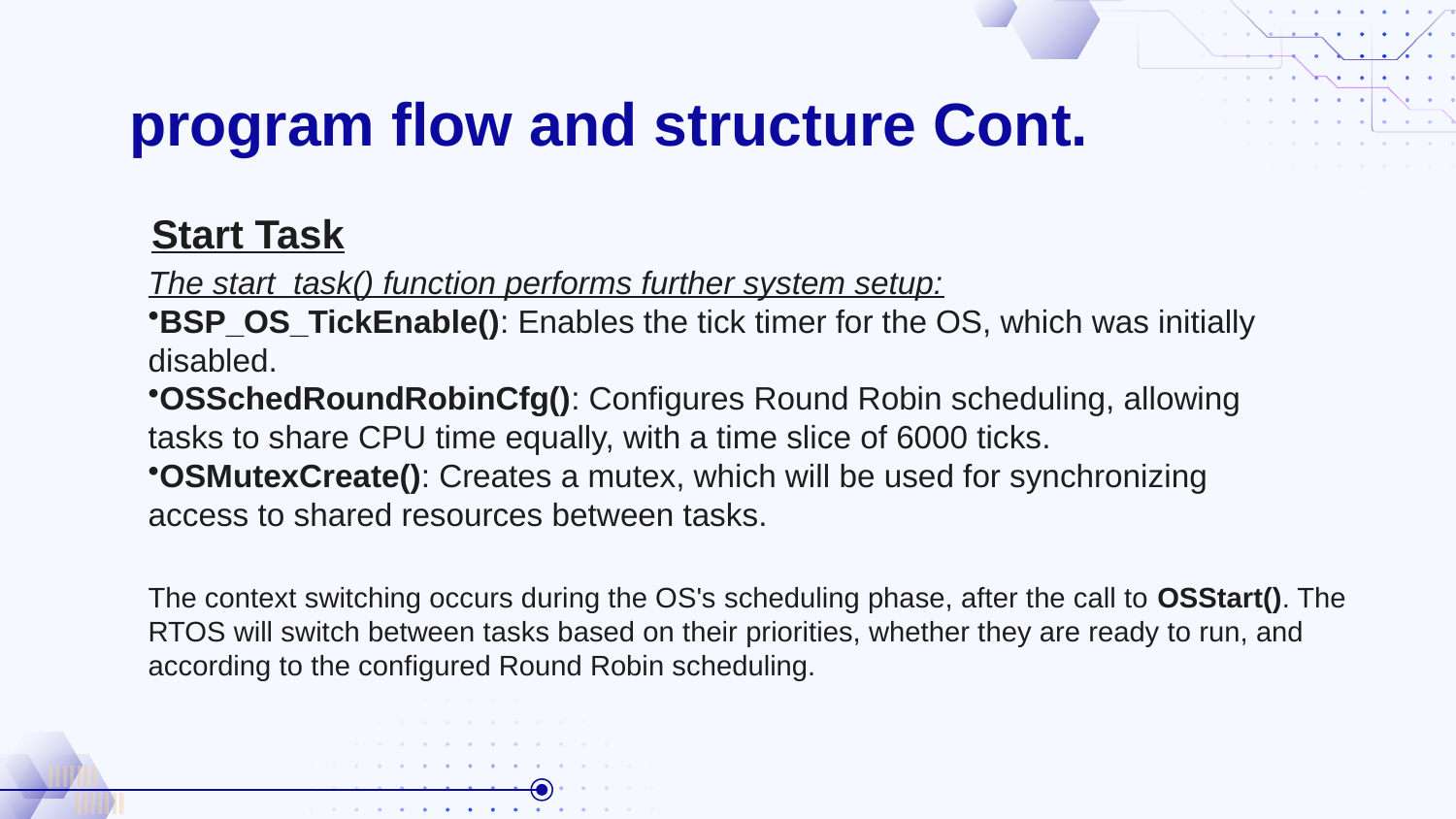

# program flow and structure Cont.
Start Task
The start_task() function performs further system setup:
BSP_OS_TickEnable(): Enables the tick timer for the OS, which was initially disabled.
OSSchedRoundRobinCfg(): Configures Round Robin scheduling, allowing tasks to share CPU time equally, with a time slice of 6000 ticks.
OSMutexCreate(): Creates a mutex, which will be used for synchronizing access to shared resources between tasks.

The context switching occurs during the OS's scheduling phase, after the call to OSStart(). The RTOS will switch between tasks based on their priorities, whether they are ready to run, and according to the configured Round Robin scheduling.